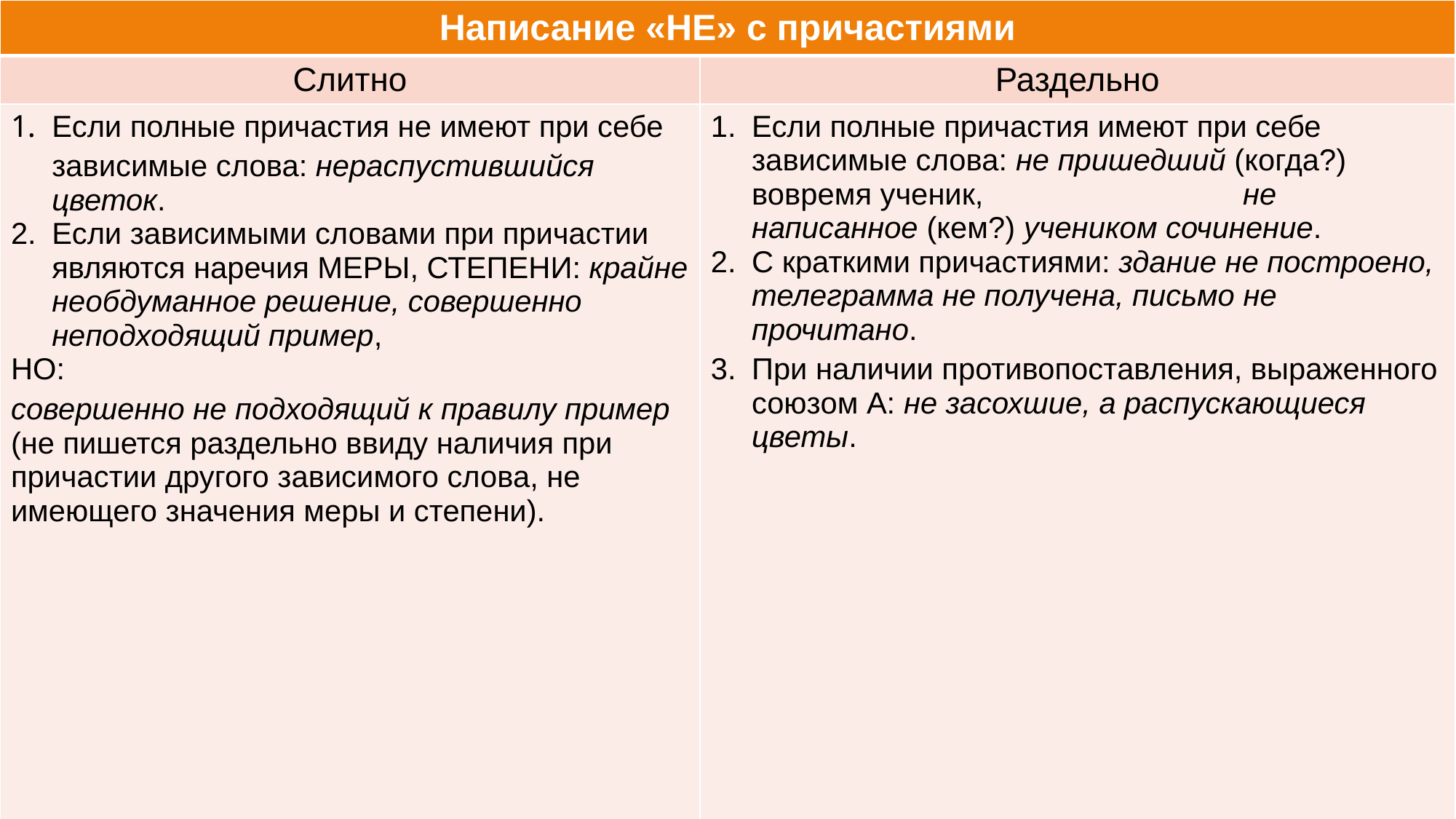

| Написание «НЕ» с причастиями |  |
| --- | --- |
| Слитно | Раздельно |
| ﻿﻿﻿Если полные причастия не имеют при себе зависимые слова: нераспустившийся цветок. Если зависимыми словами при причастии являются наречия МЕРЫ, СТЕПЕНИ: крайне необдуманное решение, совершенно неподходящий пример, ﻿﻿﻿HO: совершенно не подходящий к правилу пример (не пишется раздельно ввиду наличия при причастии другого зависимого слова, не имеющего значения меры и степени). | Если полные причастия имеют при себе зависимые слова: не пришедший (когда?) вовремя ученик, не написанное (кем?) учеником сочинение. С краткими причастиями: здание не построено, телеграмма не получена, письмо не прочитано.﻿﻿﻿ При наличии противопоставления, выраженного союзом А: не засохшие, а распускающиеся цветы. ﻿﻿﻿ |